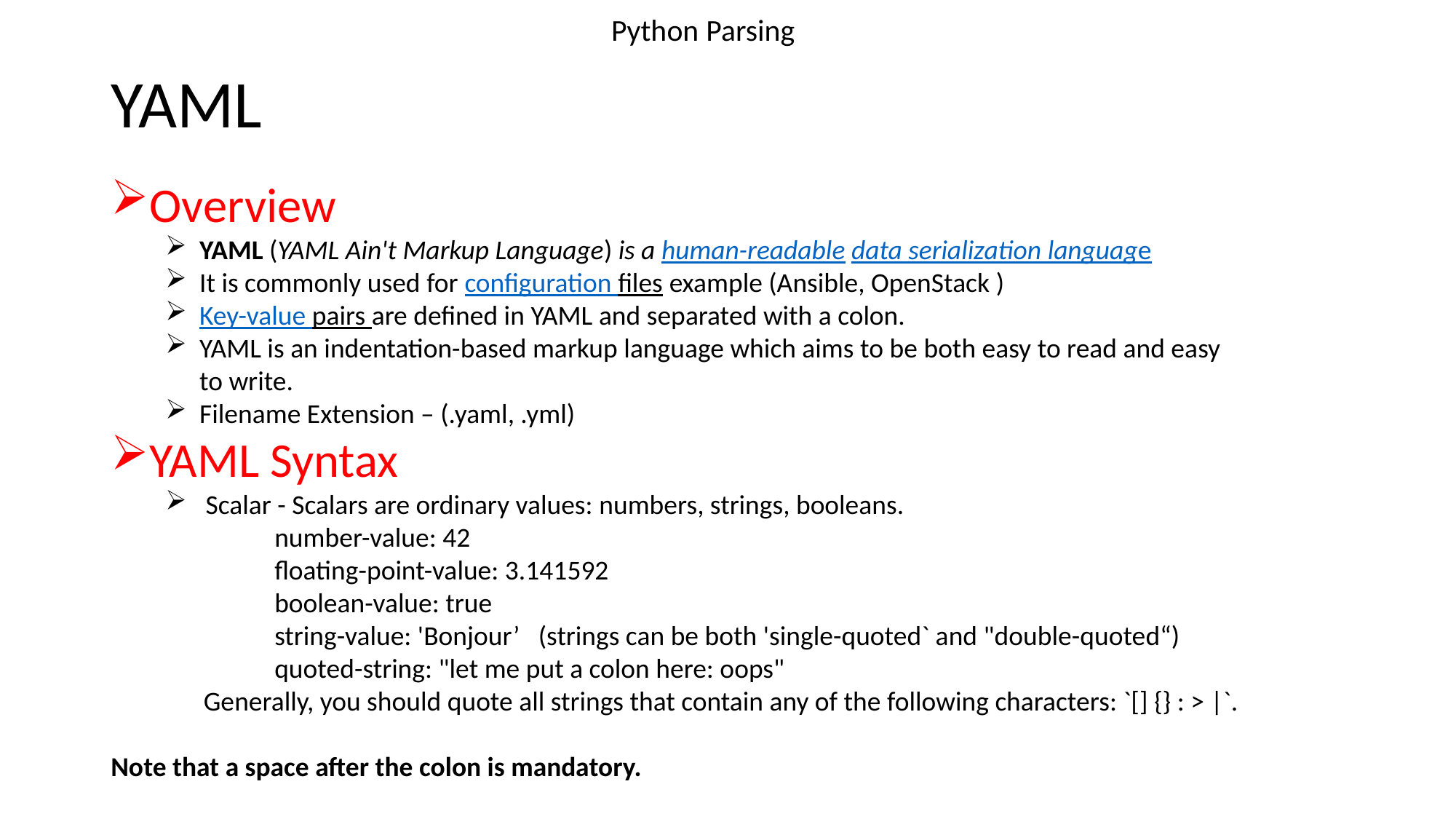

Python Parsing
# YAML
Overview
YAML (YAML Ain't Markup Language) is a human-readable data serialization language
It is commonly used for configuration files example (Ansible, OpenStack )
Key-value pairs are defined in YAML and separated with a colon.
YAML is an indentation-based markup language which aims to be both easy to read and easy to write.
Filename Extension – (.yaml, .yml)
YAML Syntax
 Scalar - Scalars are ordinary values: numbers, strings, booleans.
number-value: 42
floating-point-value: 3.141592
boolean-value: true
string-value: 'Bonjour’   (strings can be both 'single-quoted` and "double-quoted“)
quoted-string: "let me put a colon here: oops"
               Generally, you should quote all strings that contain any of the following characters: `[] {} : > |`.

Note that a space after the colon is mandatory.